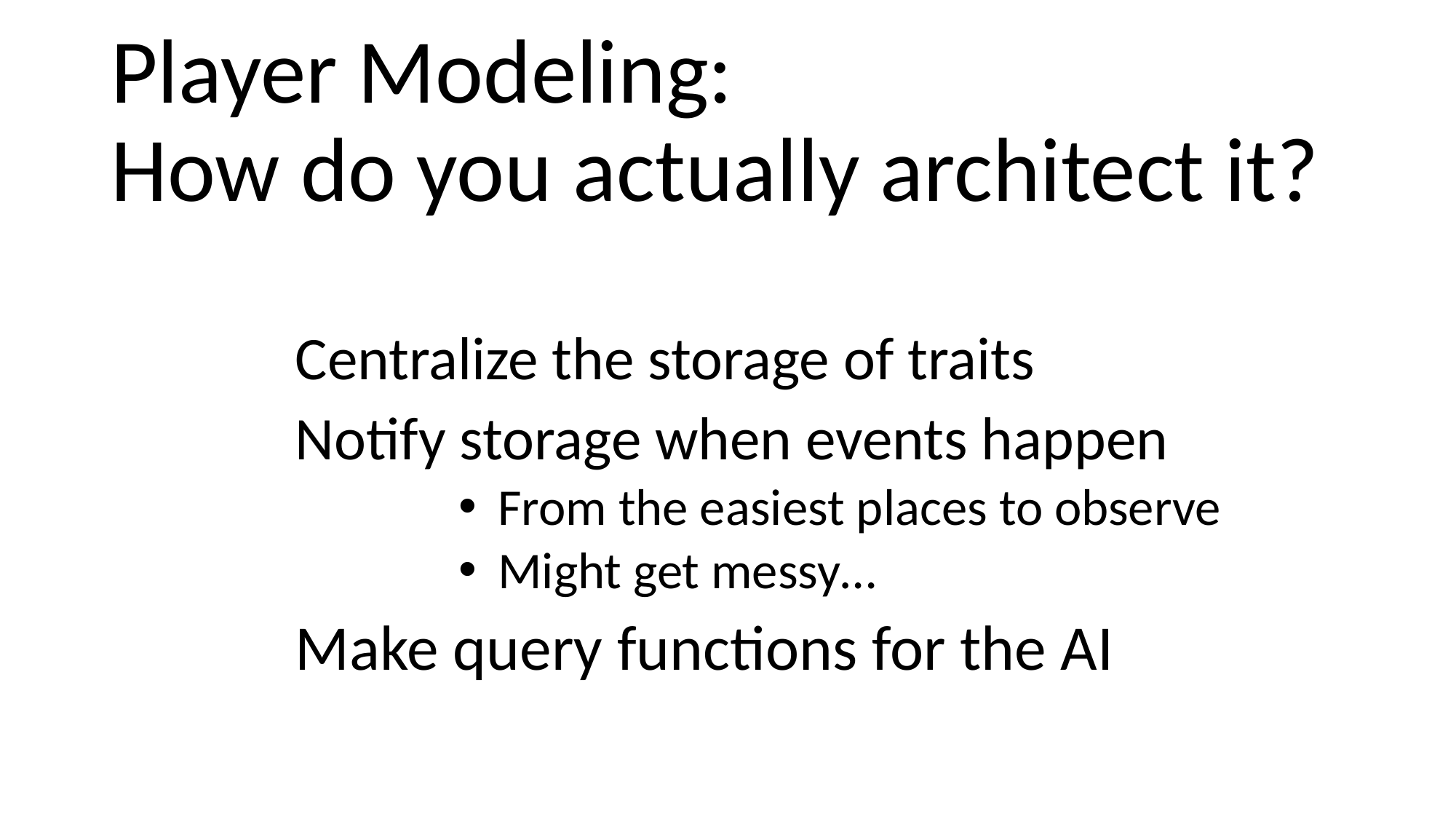

# Player Modeling: How do you actually architect it?
Centralize the storage of traits
Notify storage when events happen
 From the easiest places to observe
 Might get messy…
Make query functions for the AI